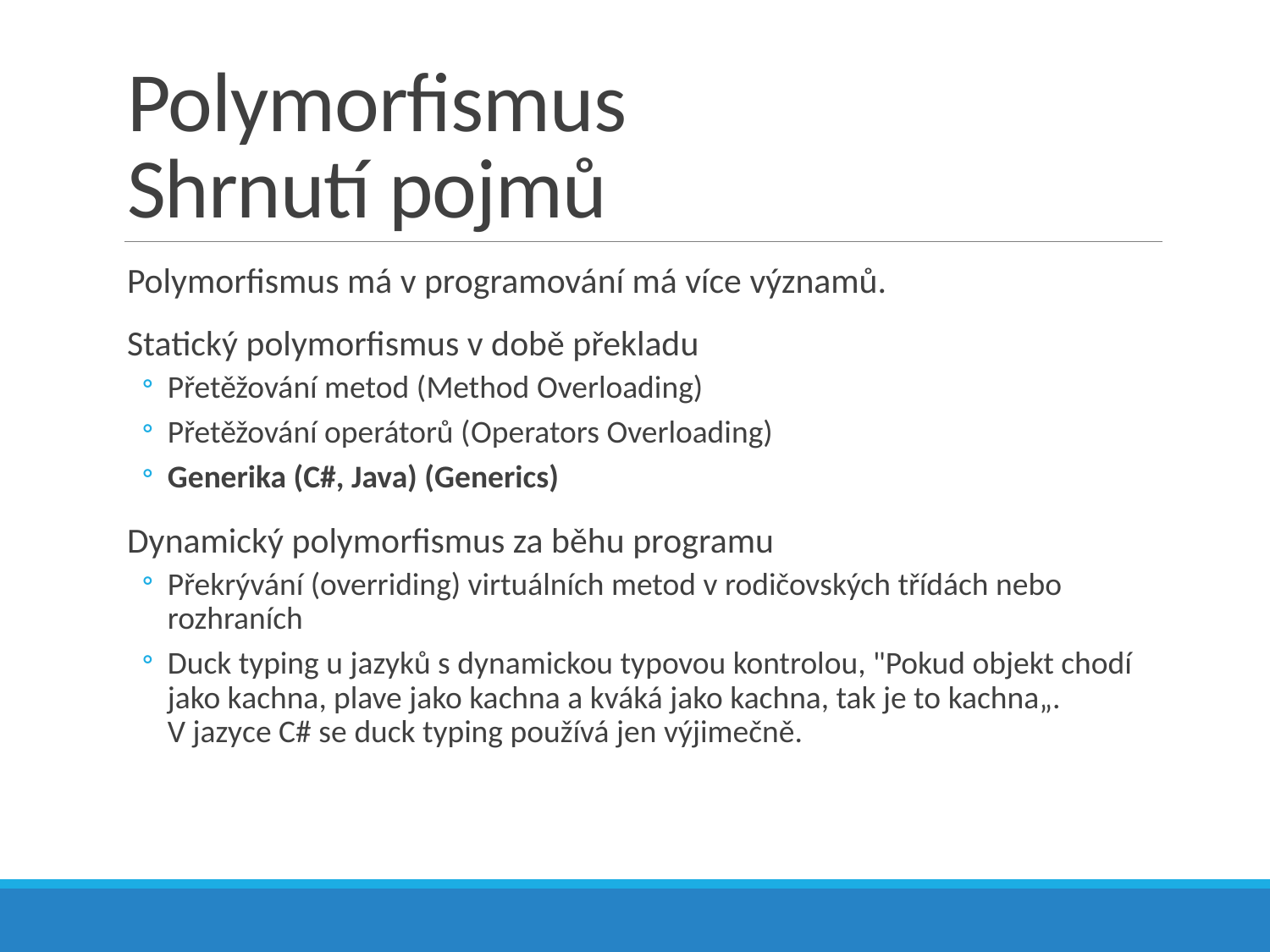

# Polymorfismus Shrnutí pojmů
Polymorfismus má v programování má více významů.
Statický polymorfismus v době překladu
Přetěžování metod (Method Overloading)
Přetěžování operátorů (Operators Overloading)
Generika (C#, Java) (Generics)
Dynamický polymorfismus za běhu programu
Překrývání (overriding) virtuálních metod v rodičovských třídách nebo rozhraních
Duck typing u jazyků s dynamickou typovou kontrolou, "Pokud objekt chodí jako kachna, plave jako kachna a kváká jako kachna, tak je to kachna„. V jazyce C# se duck typing používá jen výjimečně.